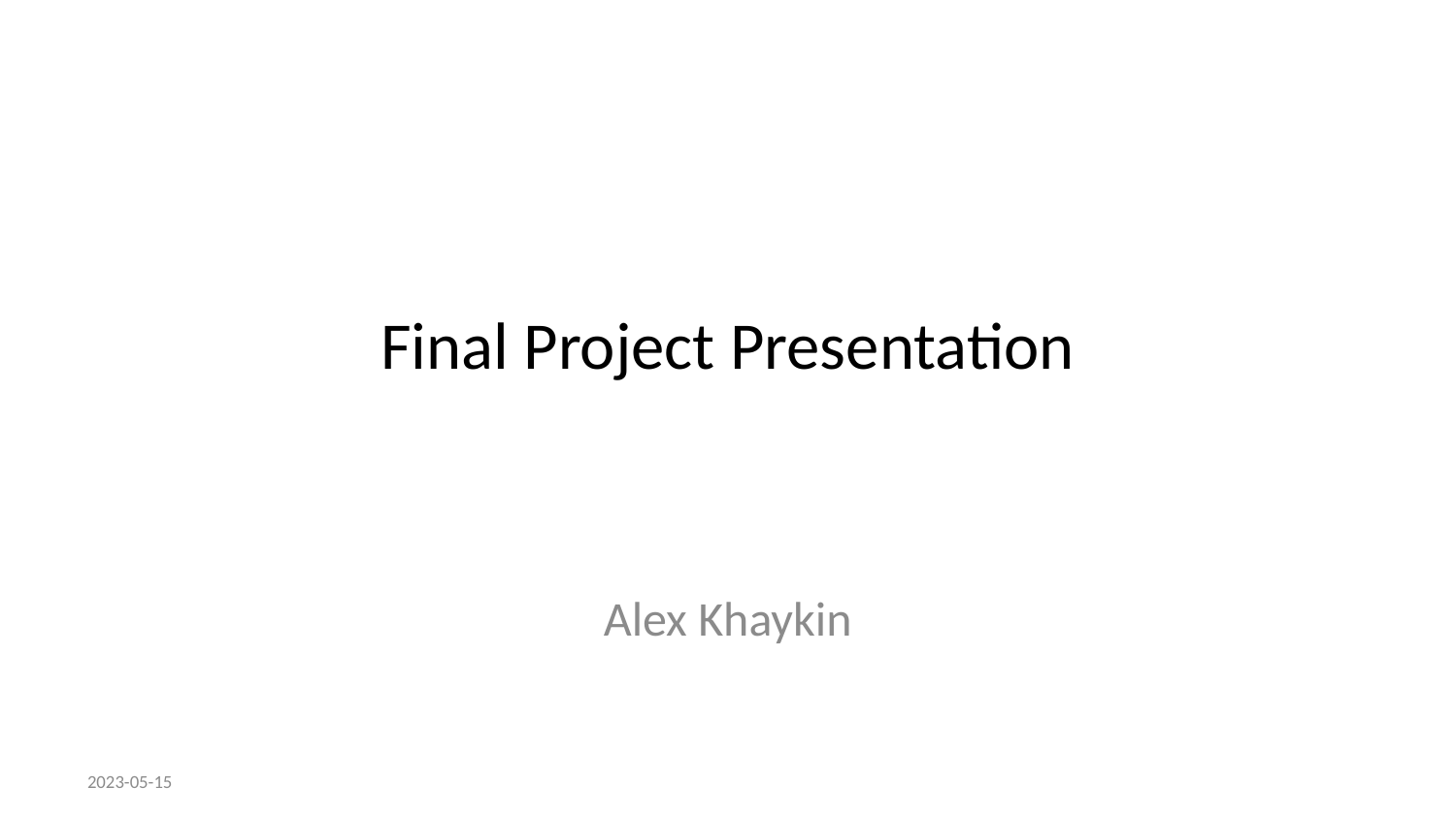

# Final Project Presentation
Alex Khaykin
2023-05-15